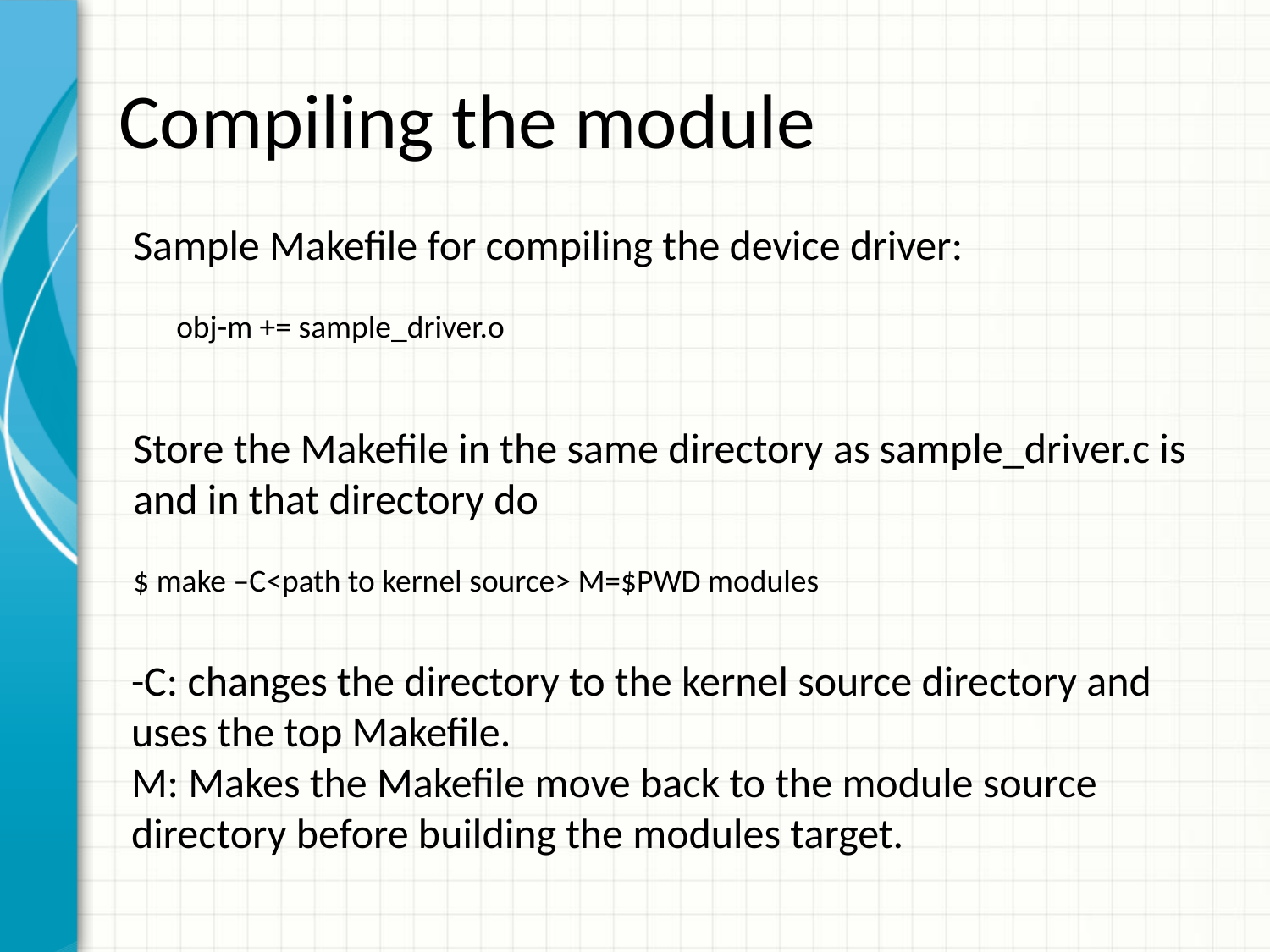

# Compiling the module
Sample Makefile for compiling the device driver:

      obj-m += sample_driver.o

Store the Makefile in the same directory as sample_driver.c is
and in that directory do

$ make –C<path to kernel source> M=$PWD modules
-C: changes the directory to the kernel source directory and
uses the top Makefile.
M: Makes the Makefile move back to the module source
directory before building the modules target.